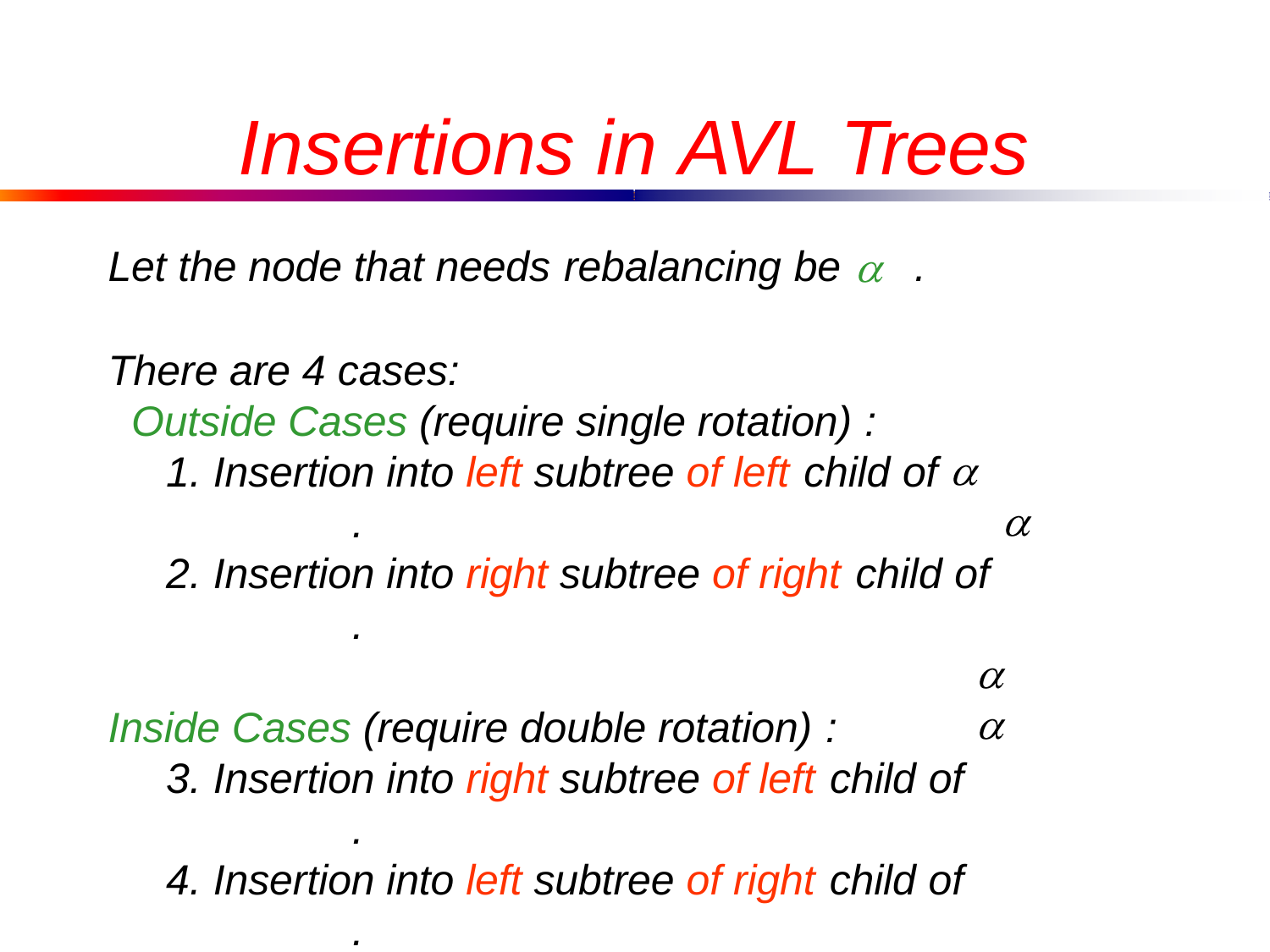

# Insertions in AVL Trees
Let the node that needs rebalancing be	.

There are 4 cases:
Outside Cases (require single rotation) :
Insertion into left subtree of left child of	.
Insertion into right subtree of right child of	.

Inside Cases (require double rotation) :
Insertion into right subtree of left child of	.
Insertion into left subtree of right child of	.
The rebalancing is performed through four separate  rotation algorithms.